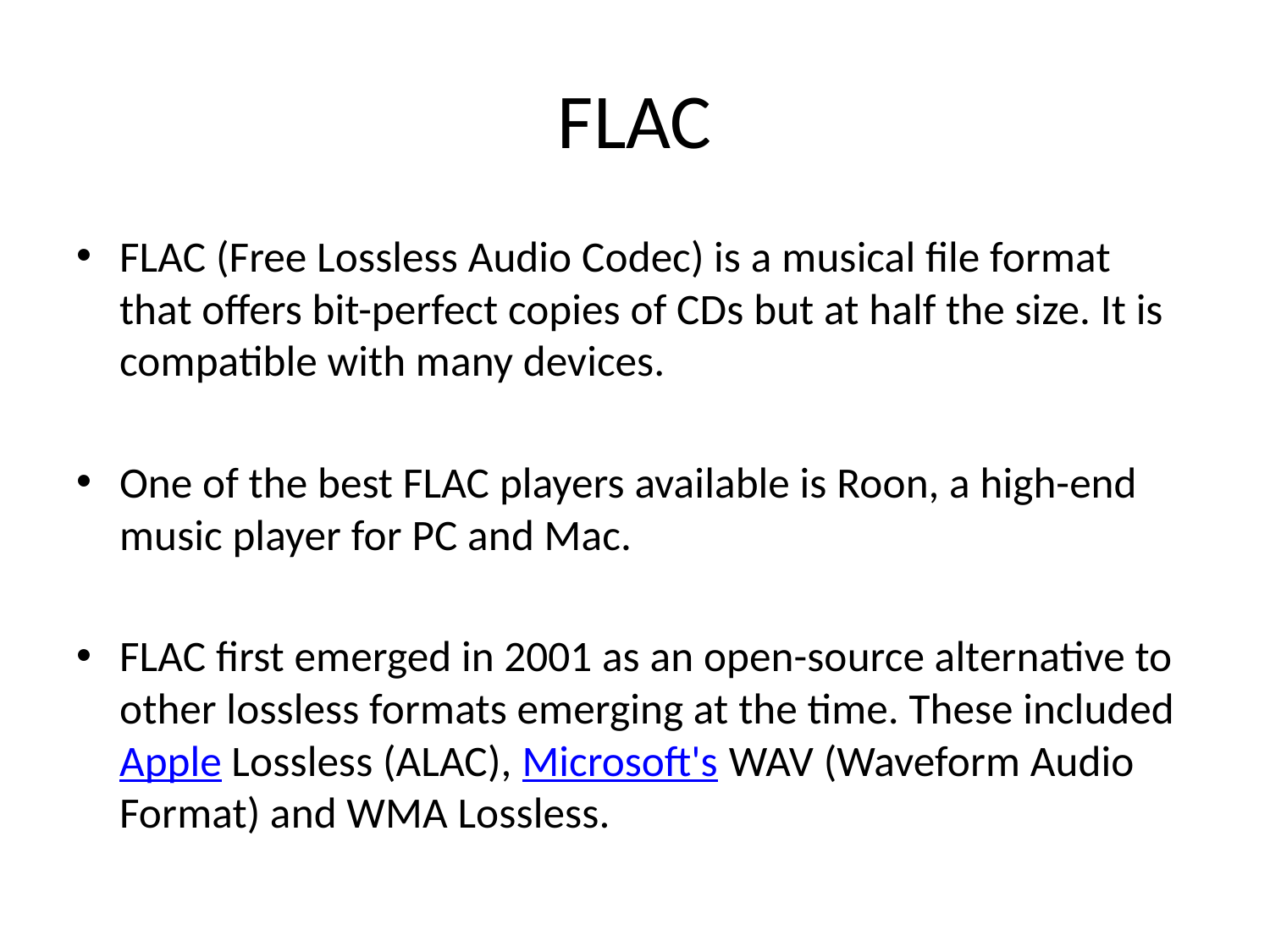

# FLAC
FLAC (Free Lossless Audio Codec) is a musical file format that offers bit-perfect copies of CDs but at half the size. It is compatible with many devices.

One of the best FLAC players available is Roon, a high-end music player for PC and Mac.

FLAC first emerged in 2001 as an open-source alternative to other lossless formats emerging at the time. These included Apple Lossless (ALAC), Microsoft's WAV (Waveform Audio Format) and WMA Lossless.